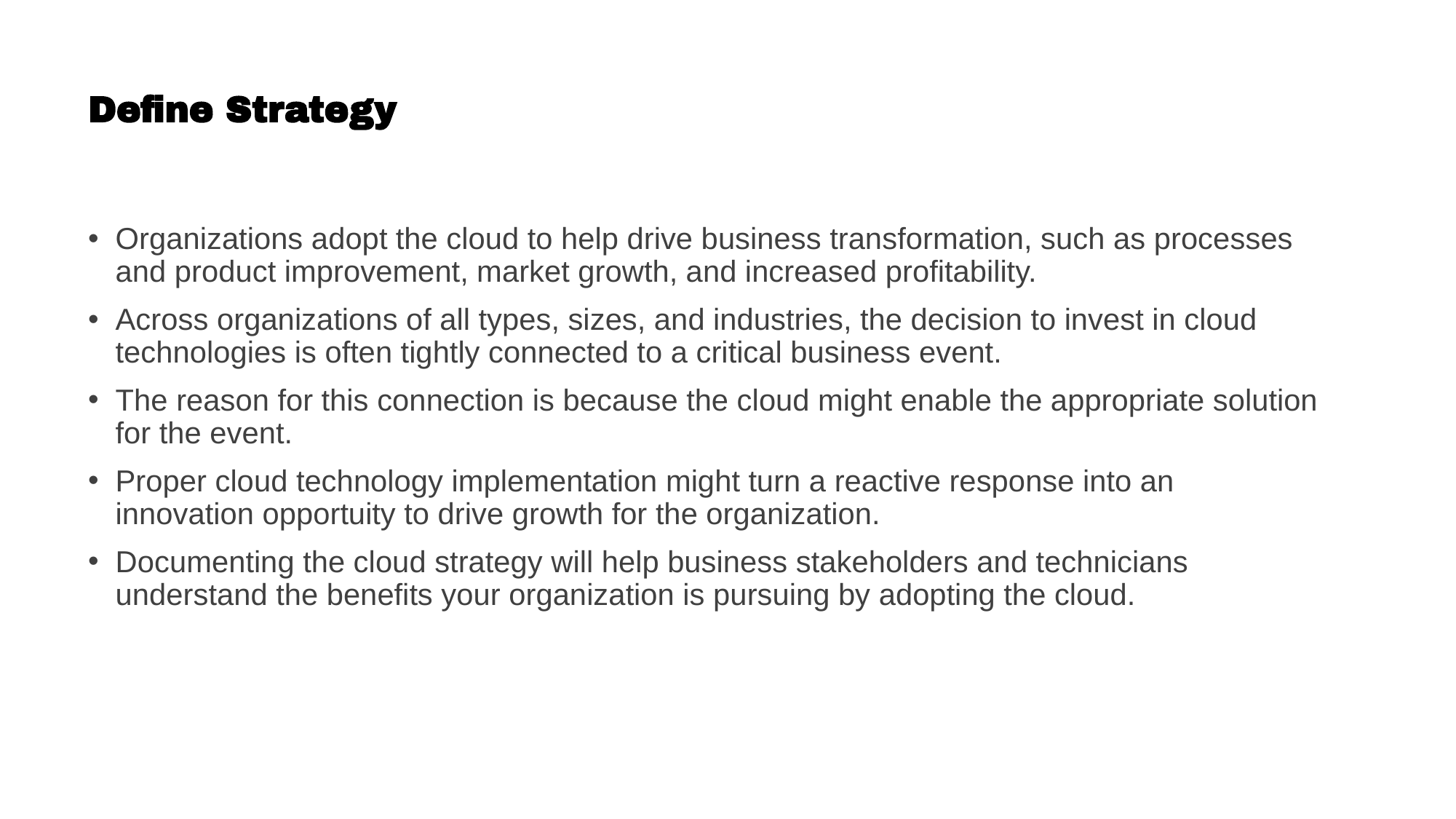

# Define Strategy
Organizations adopt the cloud to help drive business transformation, such as processes and product improvement, market growth, and increased profitability.
Across organizations of all types, sizes, and industries, the decision to invest in cloud technologies is often tightly connected to a critical business event.
The reason for this connection is because the cloud might enable the appropriate solution for the event.
Proper cloud technology implementation might turn a reactive response into an innovation opportuity to drive growth for the organization.
Documenting the cloud strategy will help business stakeholders and technicians understand the benefits your organization is pursuing by adopting the cloud.